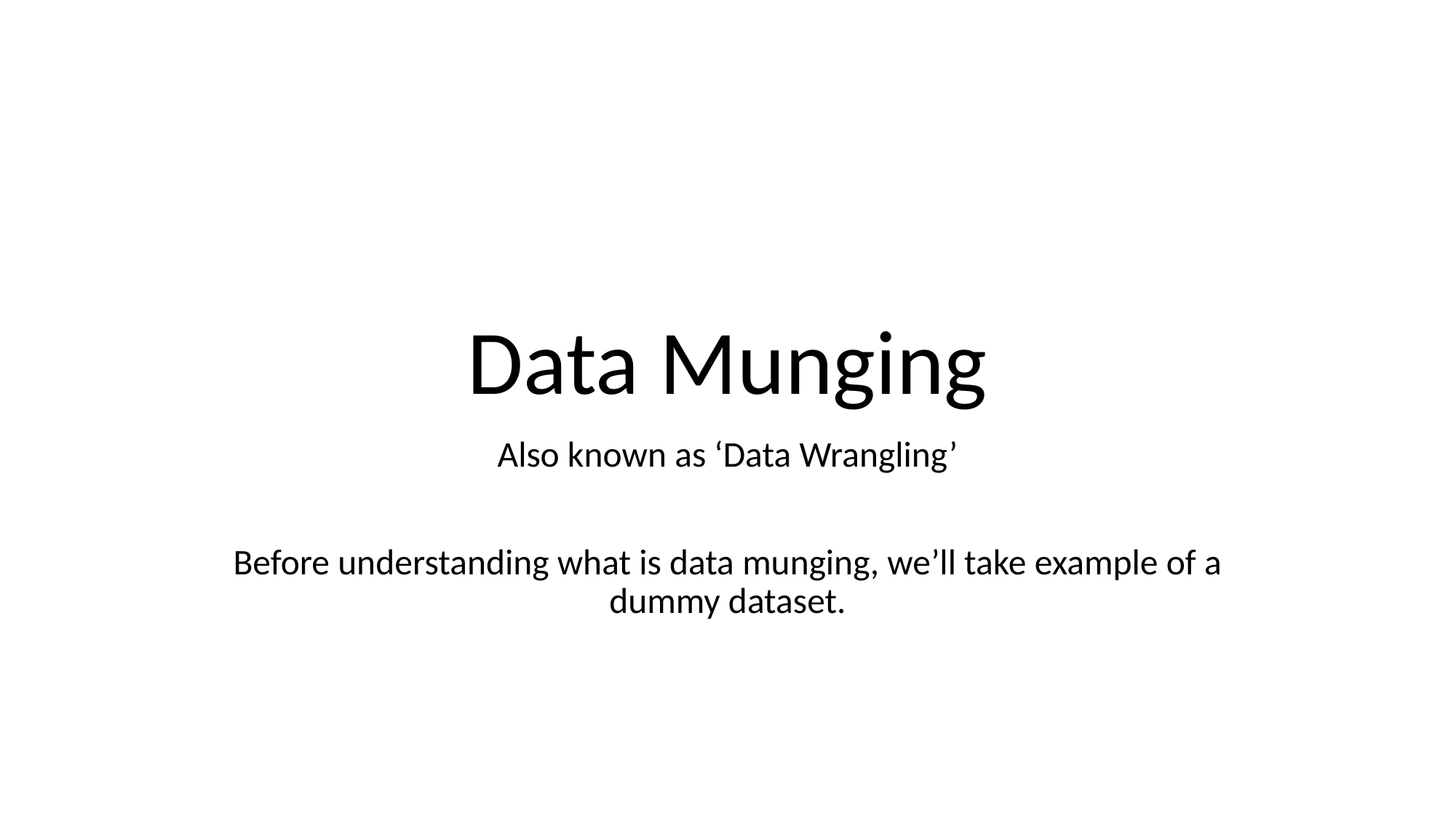

# Data Munging
Also known as ‘Data Wrangling’

Before understanding what is data munging, we’ll take example of a dummy dataset.